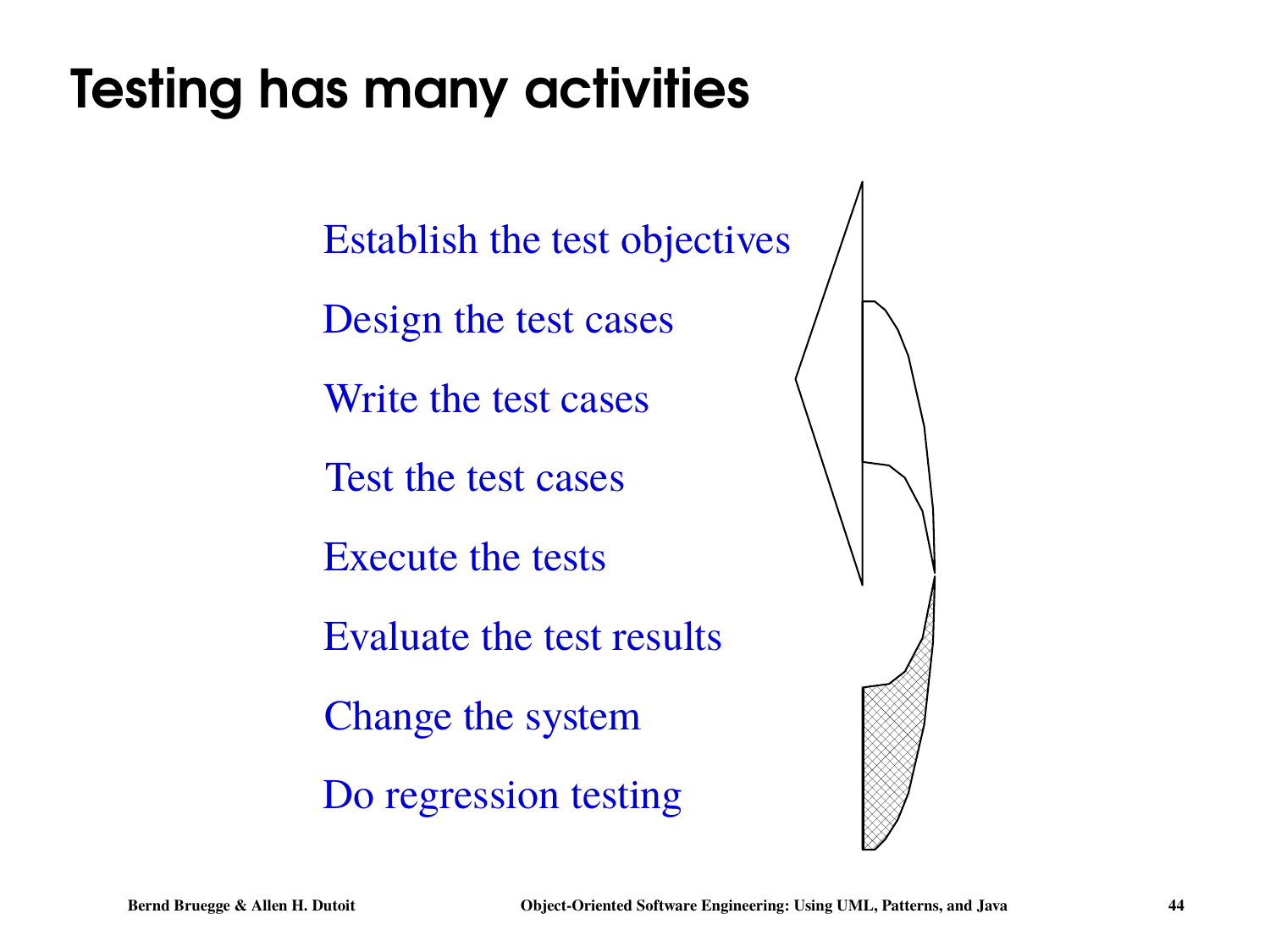

# Testing has many activities

Establish the test objectives
Design the test cases

Write the test cases
Test the test cases
Execute the tests

Evaluate the test results
Change the system

Do regression testing